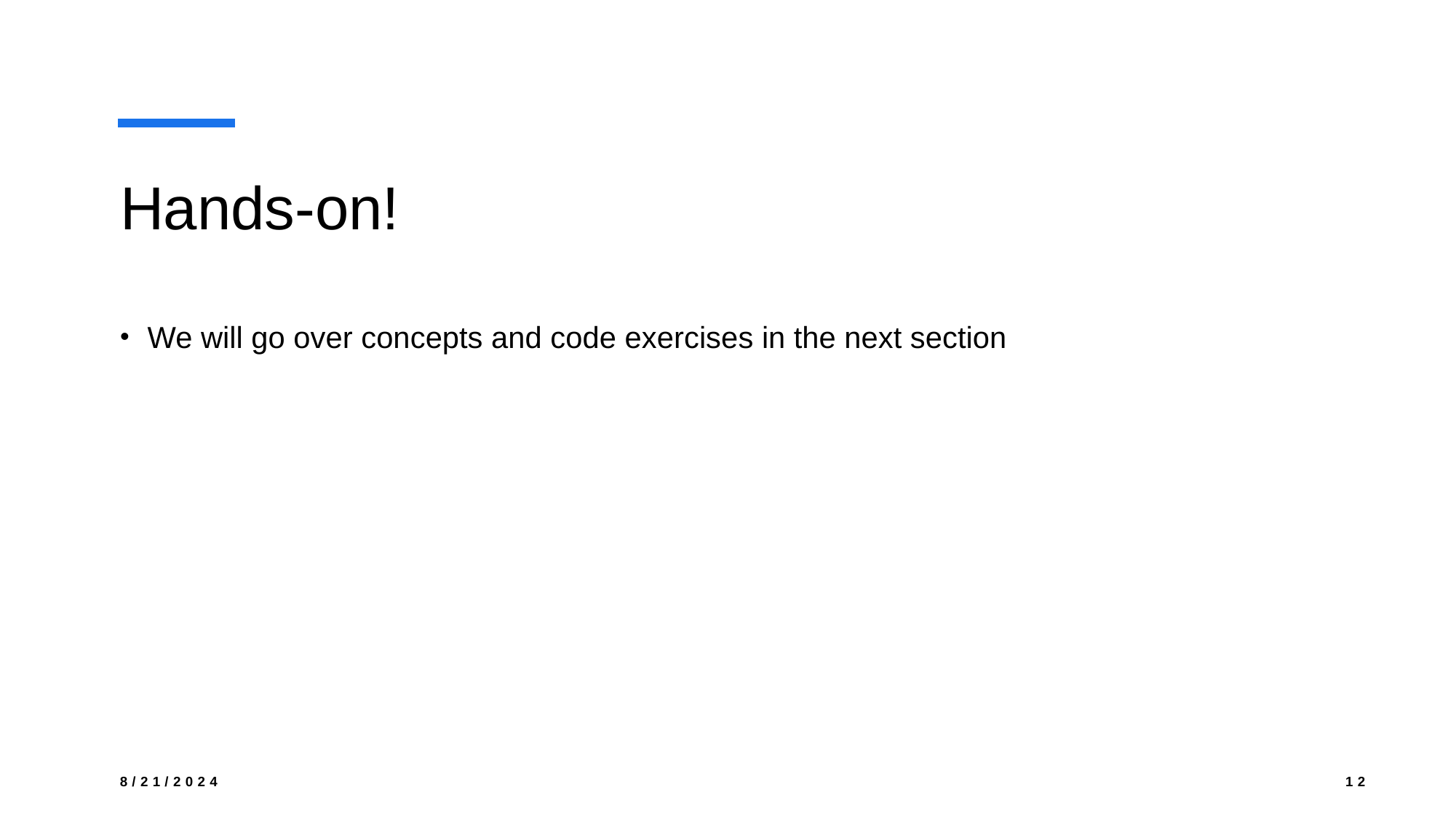

# Hands-on!
We will go over concepts and code exercises in the next section
8/21/2024
12